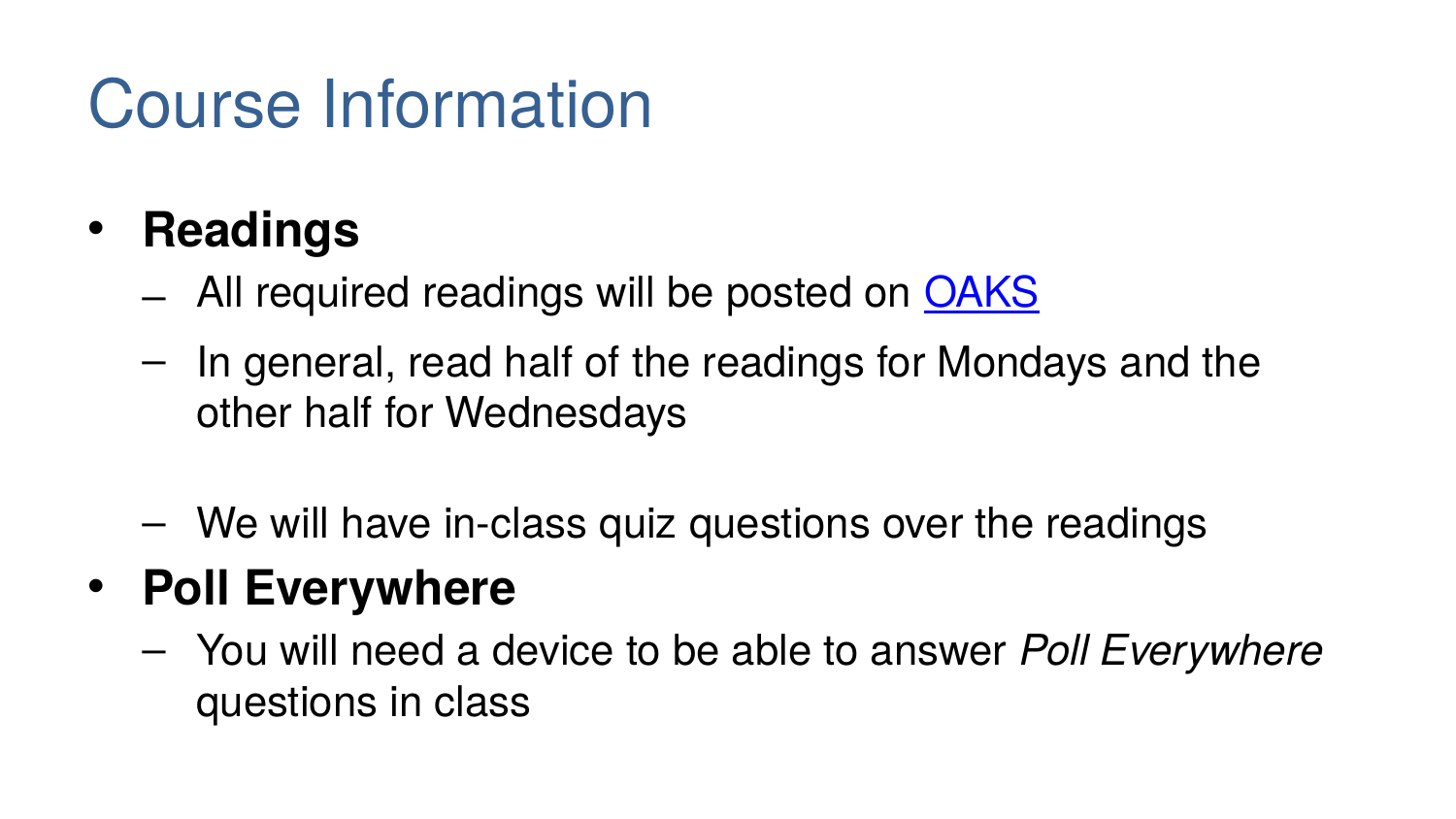

# Course Information
Readings
All required readings will be posted on OAKS
In general, read half of the readings for Mondays and the other half for Wednesdays
We will have in-class quiz questions over the readings
Poll Everywhere
You will need a device to be able to answer Poll Everywhere questions in class